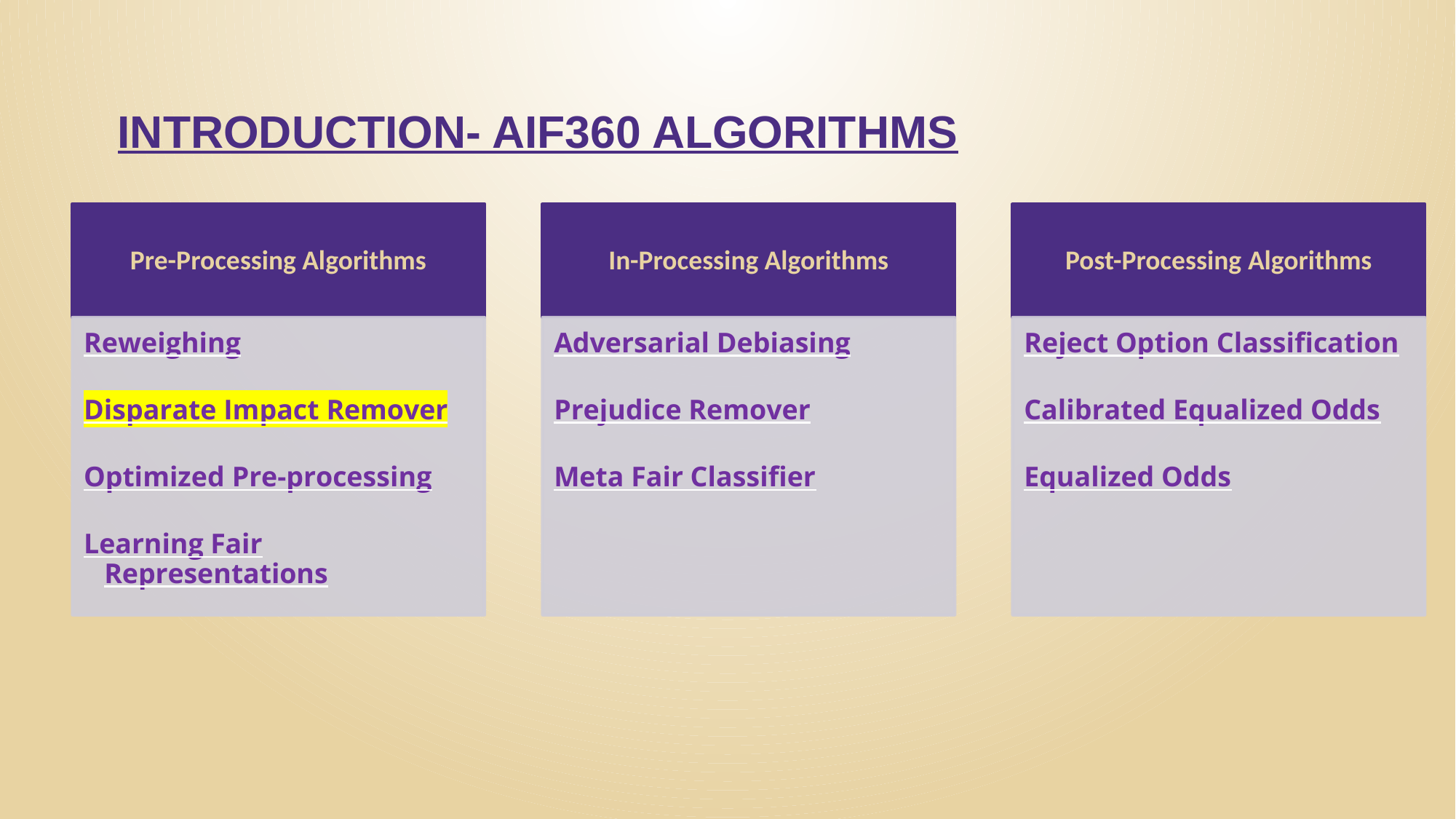

# INTRODUCTION- AIF360 ALGORITHMS
Pre-Processing Algorithms
Reweighing

Disparate Impact Remover

Optimized Pre-processing

Learning Fair Representations
In-Processing Algorithms
Adversarial Debiasing

Prejudice Remover

Meta Fair Classifier
Post-Processing Algorithms
Reject Option Classification

Calibrated Equalized Odds

Equalized Odds